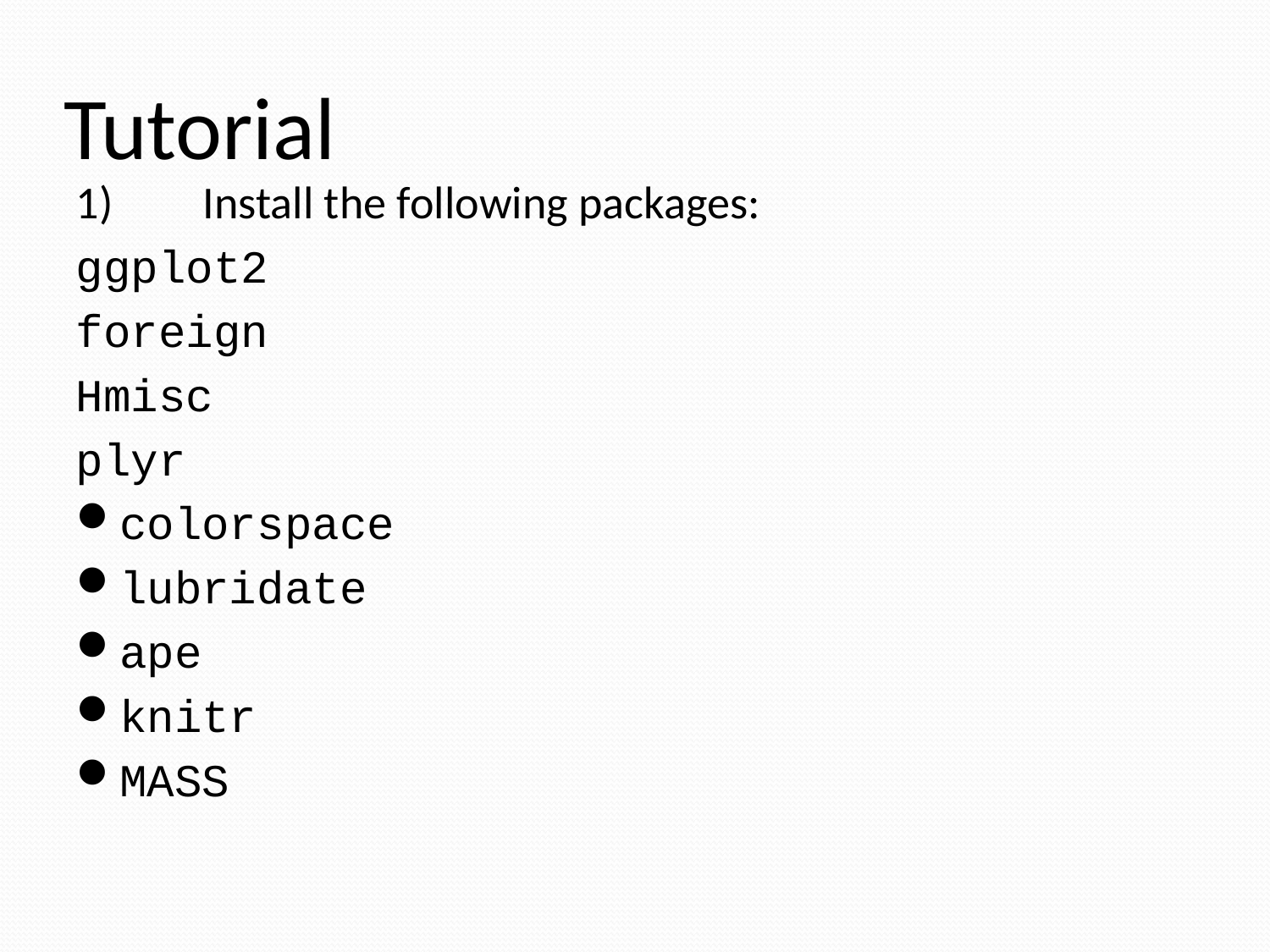

# Tutorial
1) 	Install the following packages:
ggplot2
foreign
Hmisc
plyr
colorspace
lubridate
ape
knitr
MASS